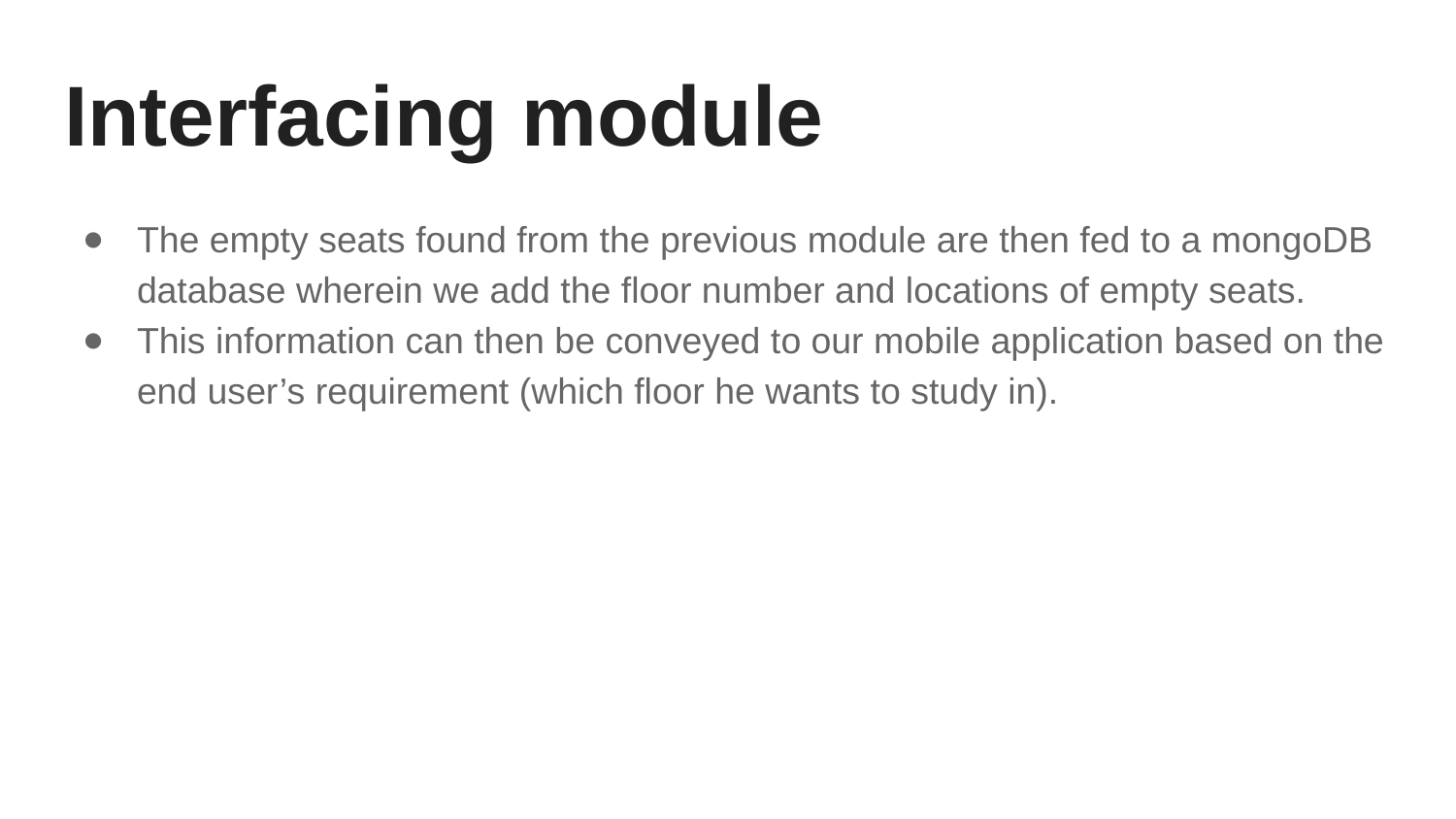

# Interfacing module
The empty seats found from the previous module are then fed to a mongoDB database wherein we add the floor number and locations of empty seats.
This information can then be conveyed to our mobile application based on the end user’s requirement (which floor he wants to study in).